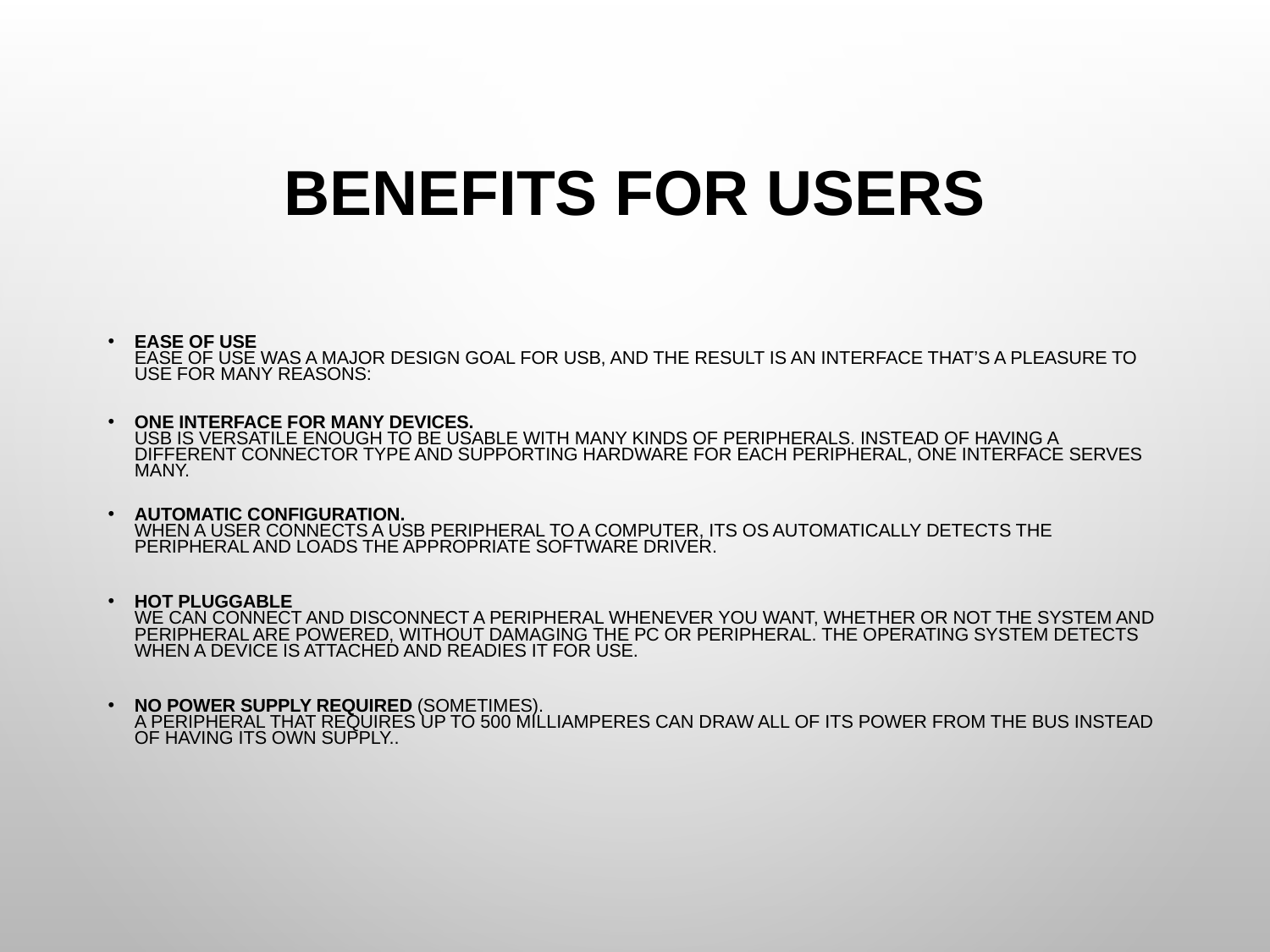

# BENEFITS FOR USERS
EASE OF USE
EASE OF USE WAS A MAJOR DESIGN GOAL FOR USB, AND THE RESULT IS AN INTERFACE THAT’S A PLEASURE TO USE FOR MANY REASONS:
ONE INTERFACE FOR MANY DEVICES.
USB IS VERSATILE ENOUGH TO BE USABLE WITH MANY KINDS OF PERIPHERALS. INSTEAD OF HAVING A DIFFERENT CONNECTOR TYPE AND SUPPORTING HARDWARE FOR EACH PERIPHERAL, ONE INTERFACE SERVES MANY.
AUTOMATIC CONFIGURATION.
WHEN A USER CONNECTS A USB PERIPHERAL TO A COMPUTER, ITS OS AUTOMATICALLY DETECTS THE PERIPHERAL AND LOADS THE APPROPRIATE SOFTWARE DRIVER.

HOT PLUGGABLE
WE CAN CONNECT AND DISCONNECT A PERIPHERAL WHENEVER YOU WANT, WHETHER OR NOT THE SYSTEM AND PERIPHERAL ARE POWERED, WITHOUT DAMAGING THE PC OR PERIPHERAL. THE OPERATING SYSTEM DETECTS WHEN A DEVICE IS ATTACHED AND READIES IT FOR USE.

NO POWER SUPPLY REQUIRED (SOMETIMES).
A PERIPHERAL THAT REQUIRES UP TO 500 MILLIAMPERES CAN DRAW ALL OF ITS POWER FROM THE BUS INSTEAD OF HAVING ITS OWN SUPPLY..